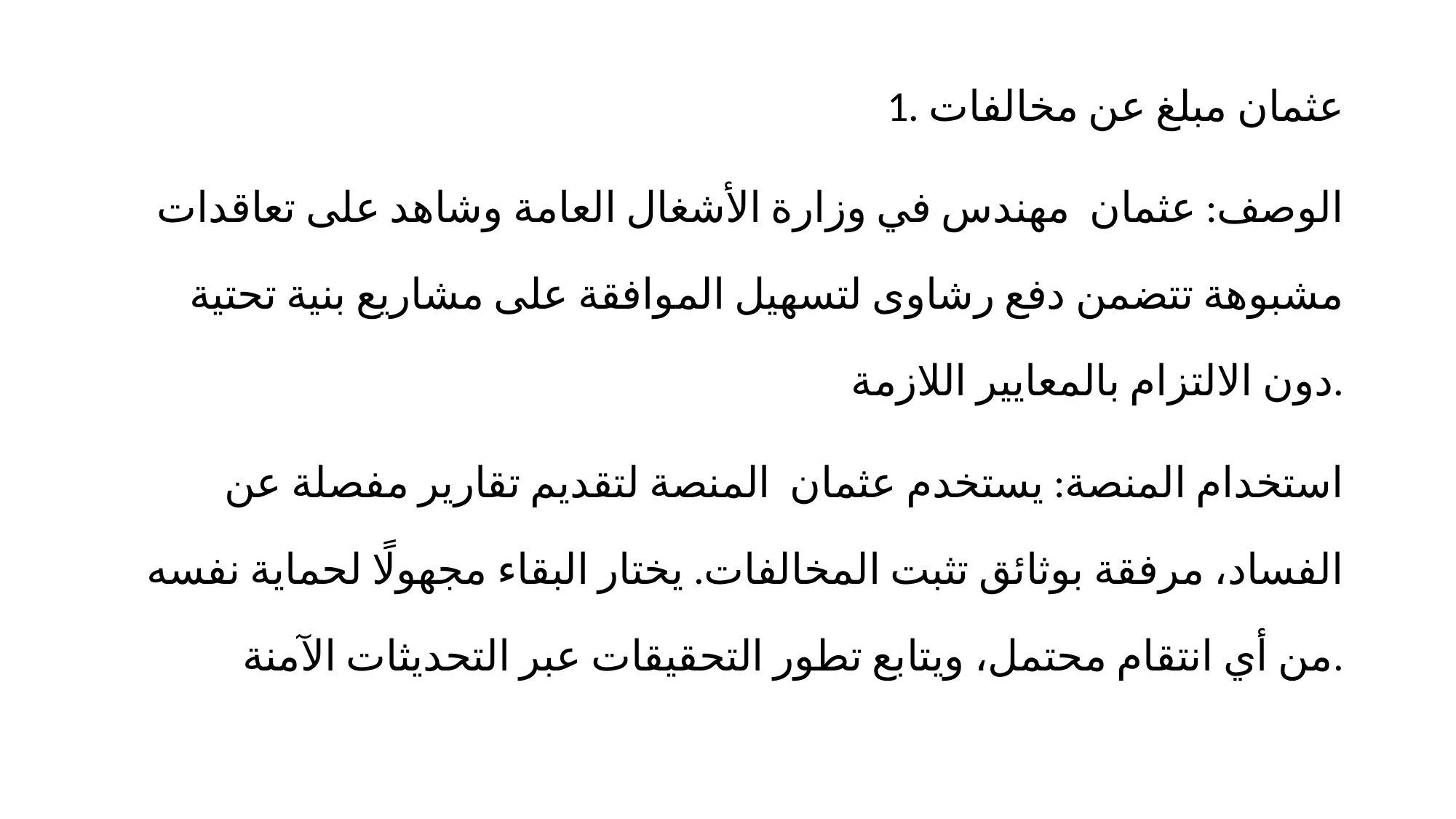

1. عثمان مبلغ عن مخالفات
الوصف: عثمان  مهندس في وزارة الأشغال العامة وشاهد على تعاقدات مشبوهة تتضمن دفع رشاوى لتسهيل الموافقة على مشاريع بنية تحتية دون الالتزام بالمعايير اللازمة.
استخدام المنصة: يستخدم عثمان  المنصة لتقديم تقارير مفصلة عن الفساد، مرفقة بوثائق تثبت المخالفات. يختار البقاء مجهولًا لحماية نفسه من أي انتقام محتمل، ويتابع تطور التحقيقات عبر التحديثات الآمنة.

.